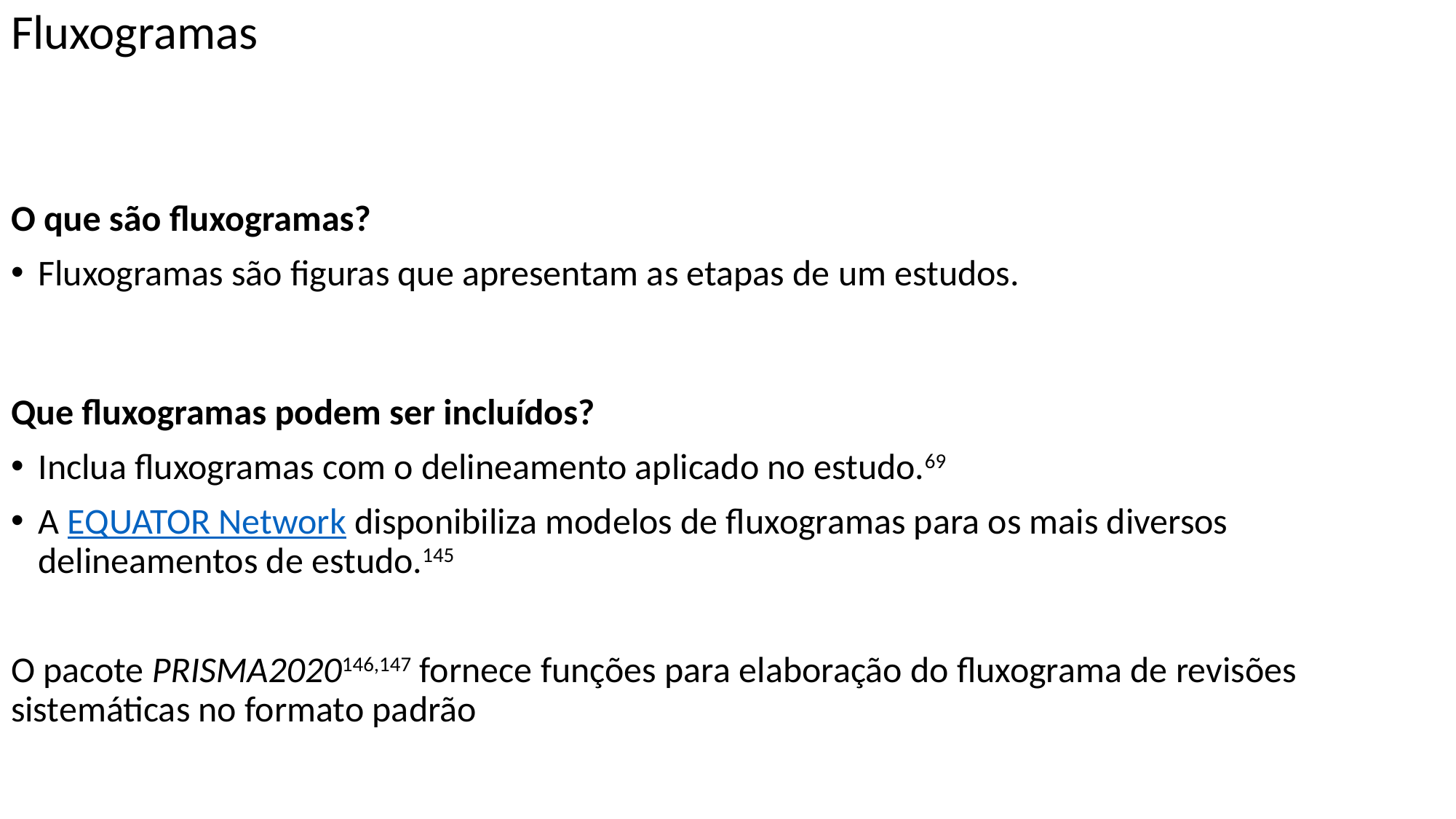

# Fluxogramas

O que são fluxogramas?
Fluxogramas são figuras que apresentam as etapas de um estudos.

Que fluxogramas podem ser incluídos?
Inclua fluxogramas com o delineamento aplicado no estudo.69
A EQUATOR Network disponibiliza modelos de fluxogramas para os mais diversos delineamentos de estudo.145

O pacote PRISMA2020146,147 fornece funções para elaboração do fluxograma de revisões sistemáticas no formato padrão